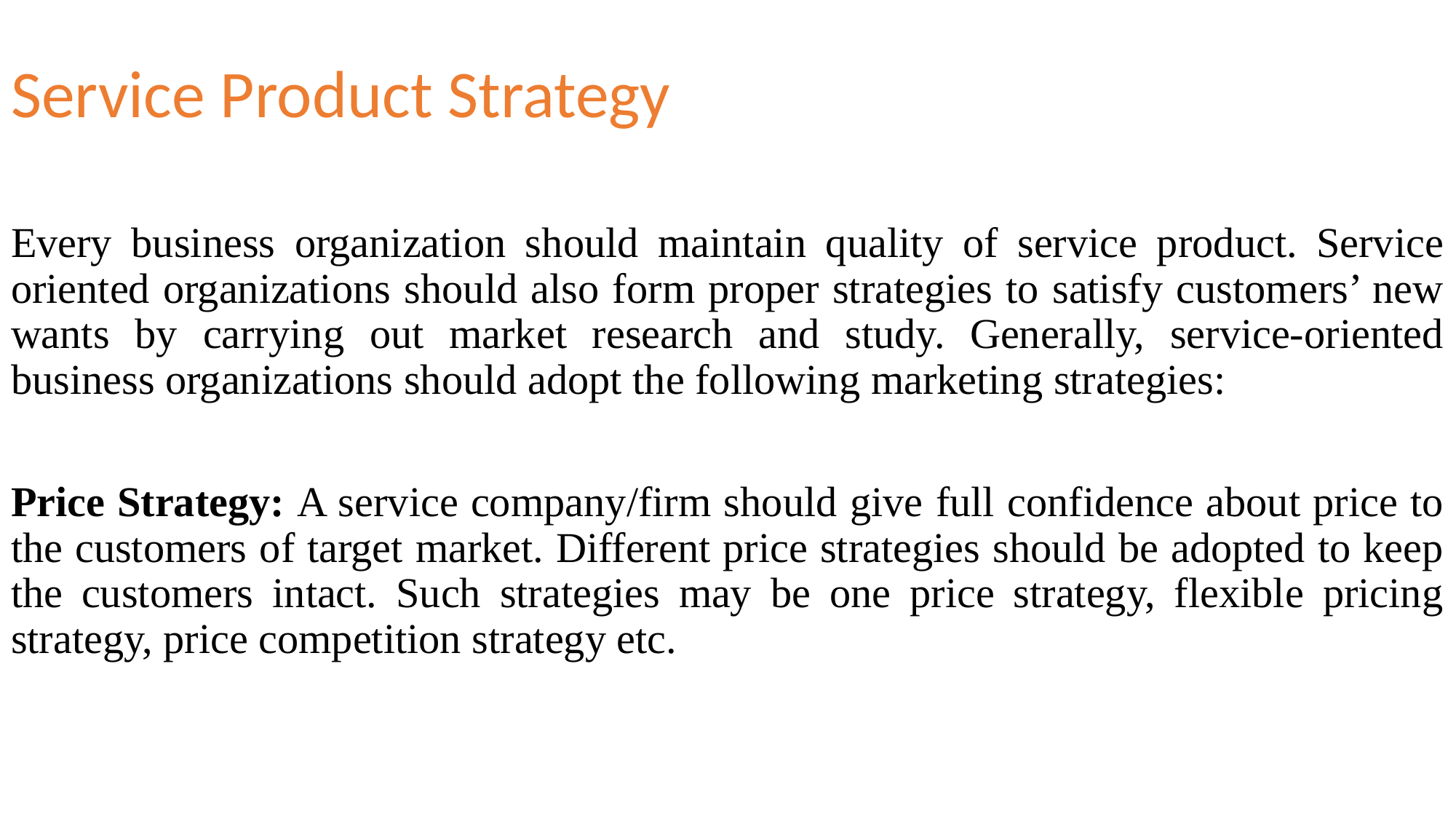

# Service Product Strategy
Every business organization should maintain quality of service product. Service oriented organizations should also form proper strategies to satisfy customers’ new wants by carrying out market research and study. Generally, service-oriented business organizations should adopt the following marketing strategies:

Price Strategy: A service company/firm should give full confidence about price to the customers of target market. Different price strategies should be adopted to keep the customers intact. Such strategies may be one price strategy, flexible pricing strategy, price competition strategy etc.